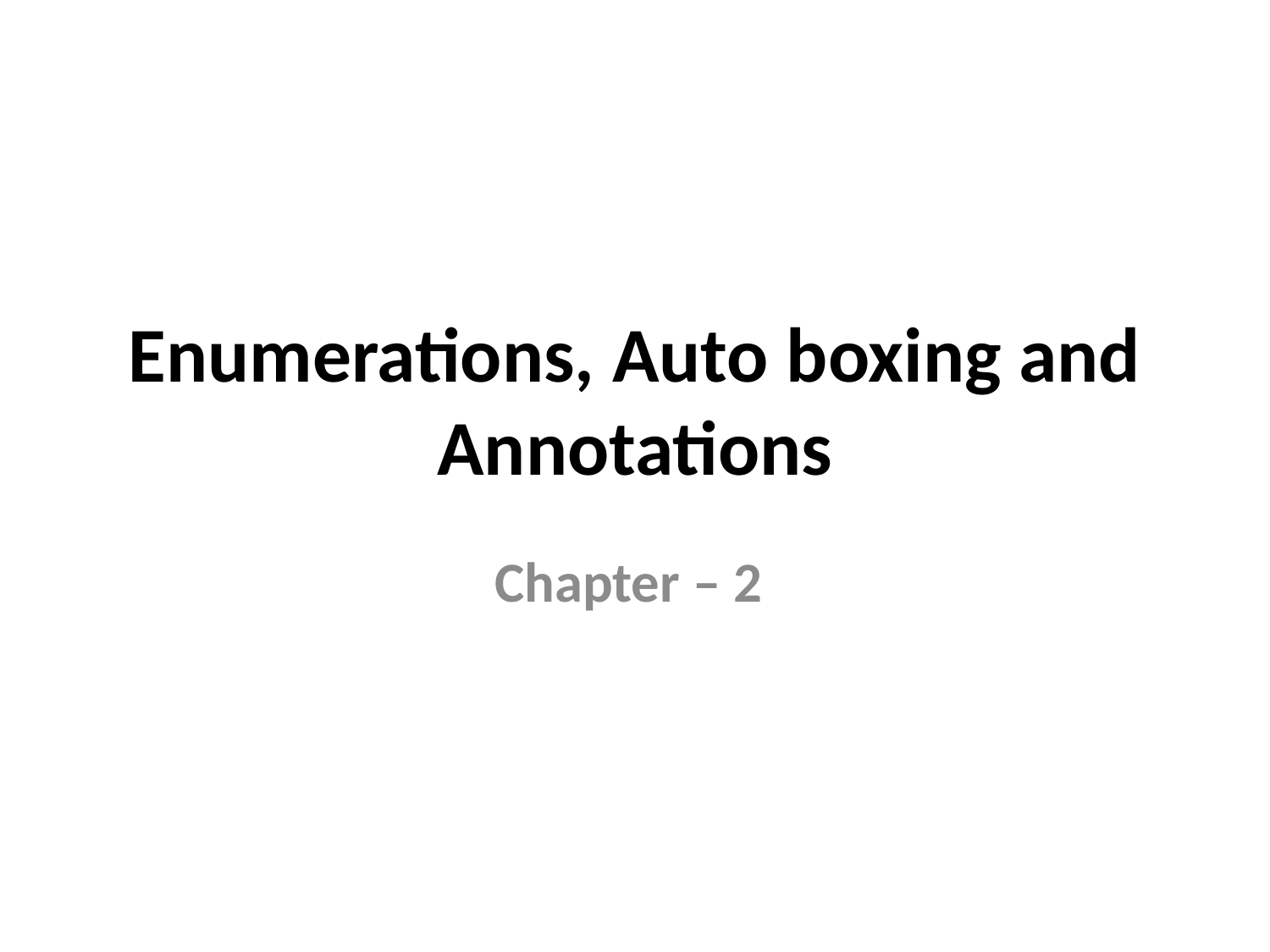

# Enumerations, Auto boxing and Annotations
Chapter – 2